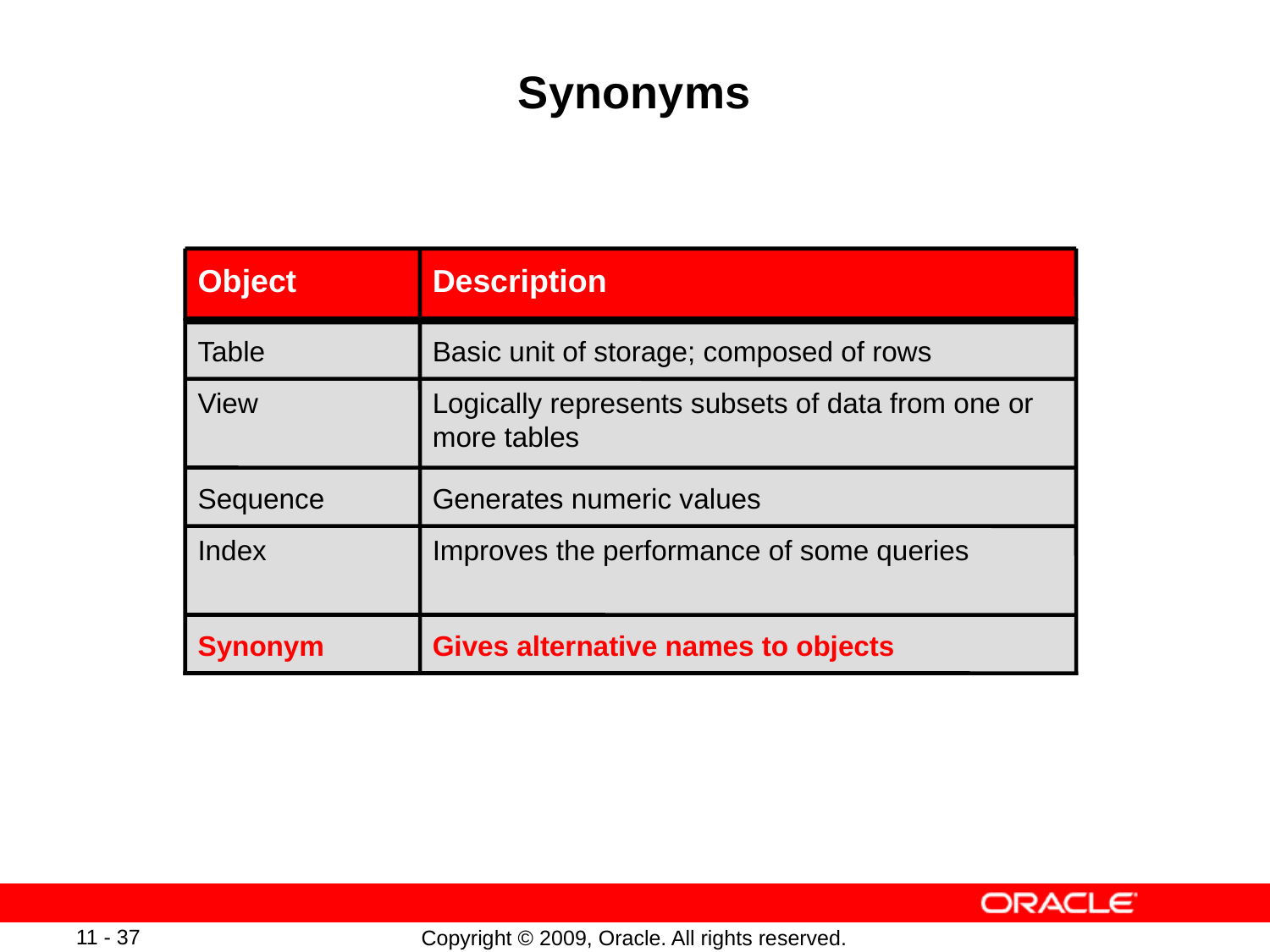

# Synonyms
Object

Description

Table

Basic unit of storage; composed of rows

View

Logically represents subsets of data from one or more tables
Sequence

Generates numeric values
Index

Improves the performance of some queries
Synonym

Gives alternative names to objects